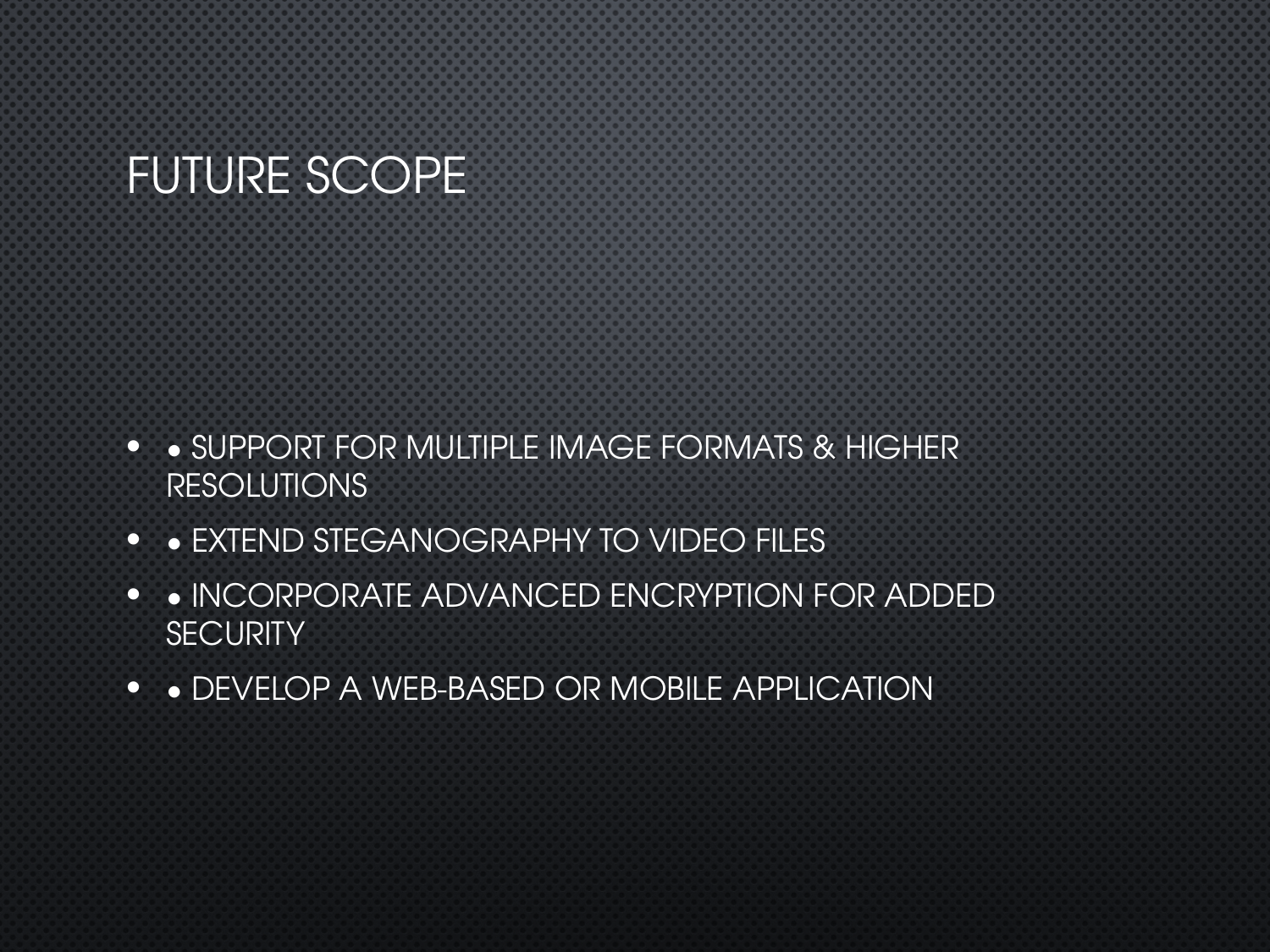

# Future Scope
• Support for multiple image formats & higher resolutions
• Extend steganography to video files
• Incorporate advanced encryption for added security
• Develop a web-based or mobile application